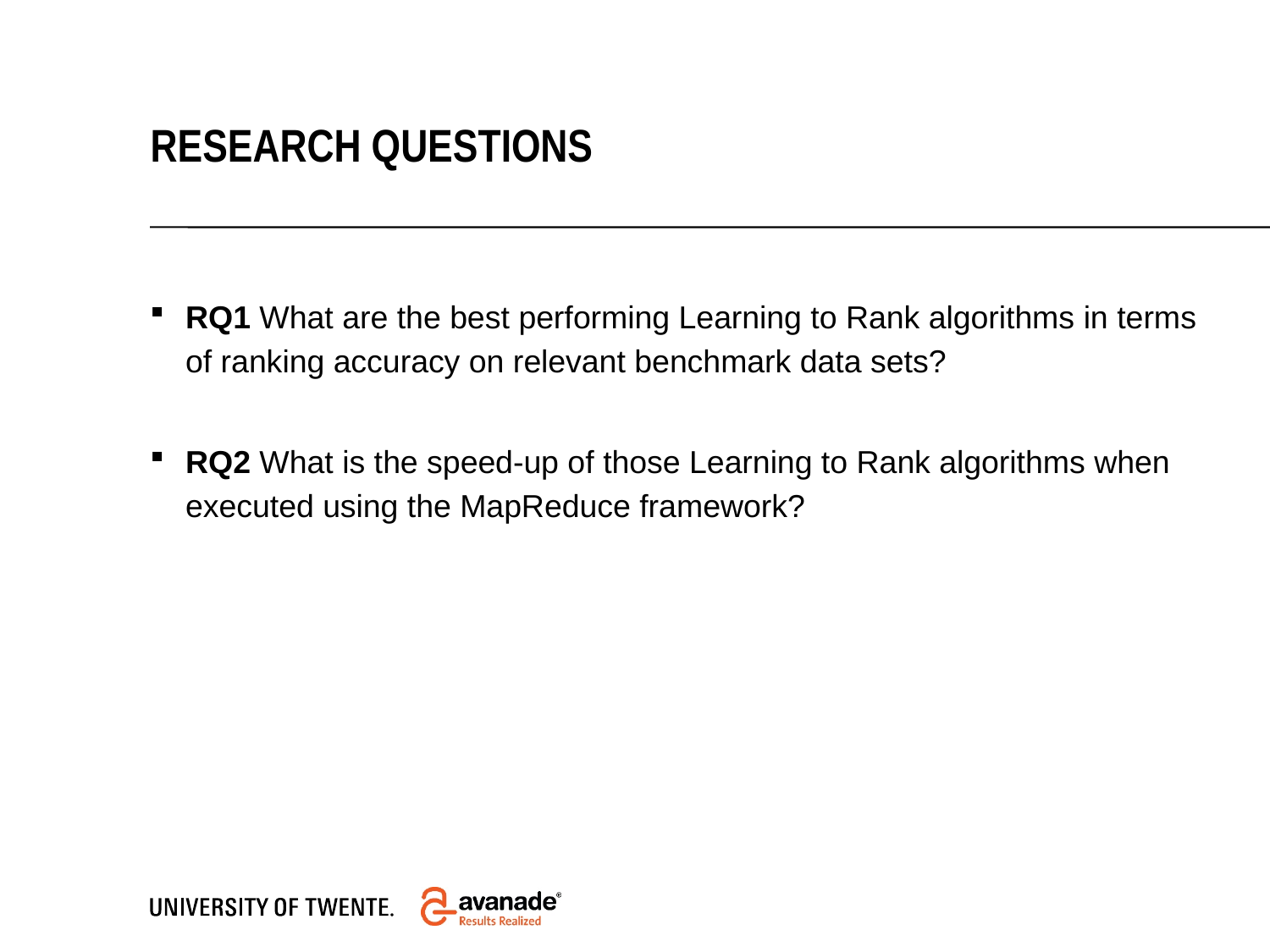

Research questions
RQ1 What are the best performing Learning to Rank algorithms in terms of ranking accuracy on relevant benchmark data sets?

RQ2 What is the speed-up of those Learning to Rank algorithms when executed using the MapReduce framework?